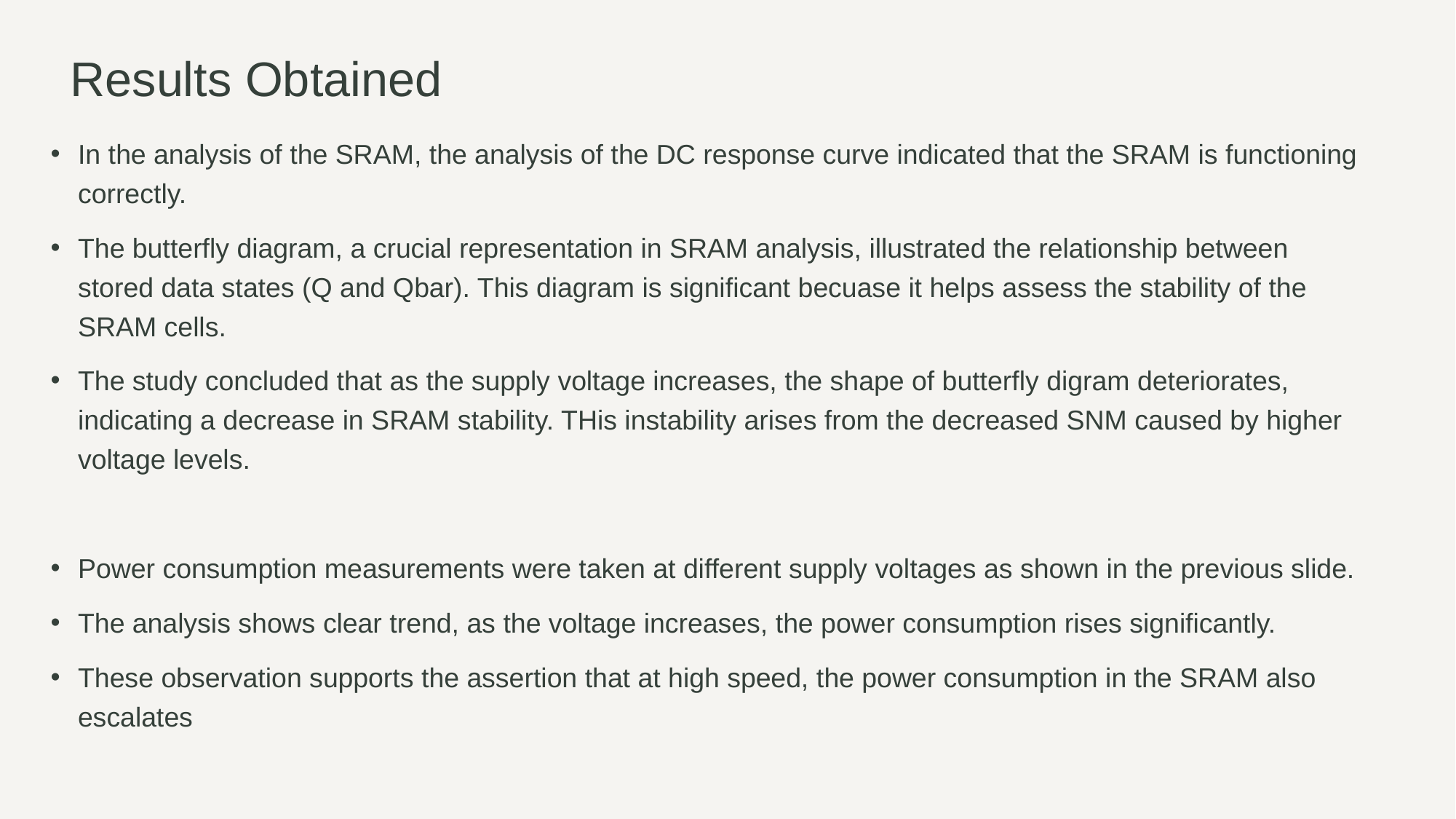

# Results Obtained
In the analysis of the SRAM, the analysis of the DC response curve indicated that the SRAM is functioning correctly.
The butterfly diagram, a crucial representation in SRAM analysis, illustrated the relationship between stored data states (Q and Qbar). This diagram is significant becuase it helps assess the stability of the SRAM cells.
The study concluded that as the supply voltage increases, the shape of butterfly digram deteriorates, indicating a decrease in SRAM stability. THis instability arises from the decreased SNM caused by higher voltage levels.

Power consumption measurements were taken at different supply voltages as shown in the previous slide.
The analysis shows clear trend, as the voltage increases, the power consumption rises significantly.
These observation supports the assertion that at high speed, the power consumption in the SRAM also escalates